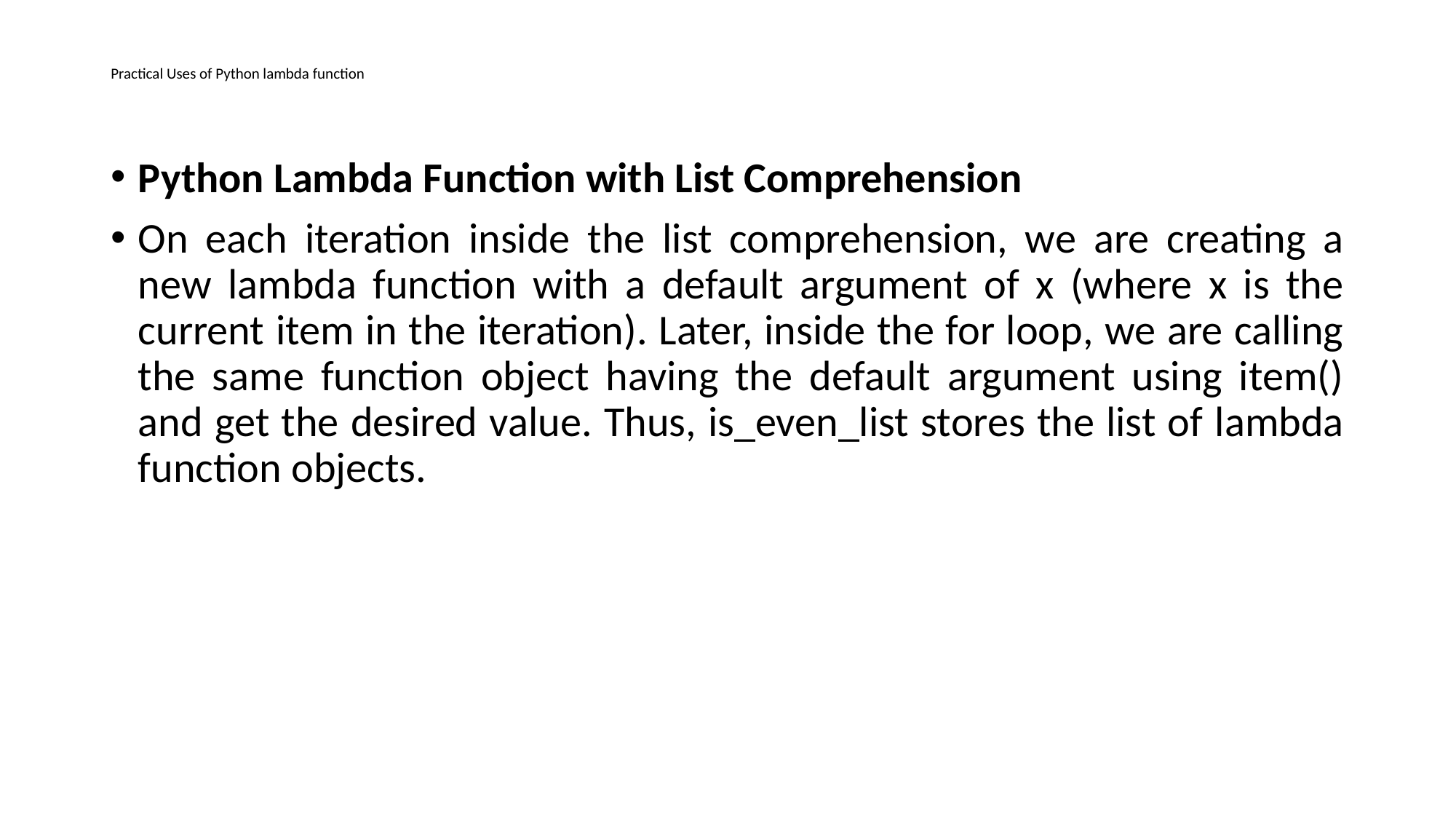

# Practical Uses of Python lambda function
Python Lambda Function with List Comprehension
On each iteration inside the list comprehension, we are creating a new lambda function with a default argument of x (where x is the current item in the iteration). Later, inside the for loop, we are calling the same function object having the default argument using item() and get the desired value. Thus, is_even_list stores the list of lambda function objects.